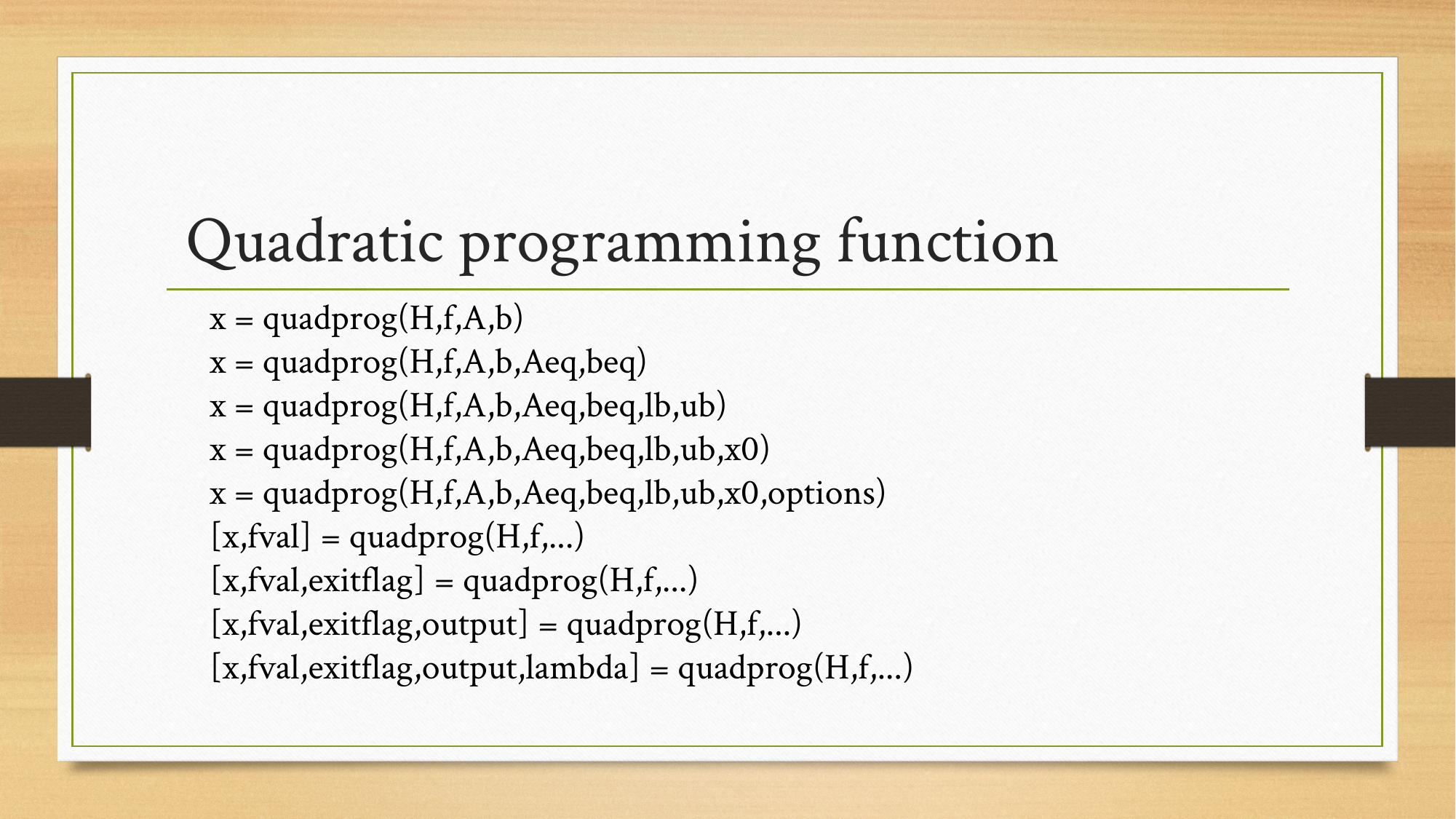

# Quadratic programming function
x = quadprog(H,f,A,b)
x = quadprog(H,f,A,b,Aeq,beq)
x = quadprog(H,f,A,b,Aeq,beq,lb,ub)
x = quadprog(H,f,A,b,Aeq,beq,lb,ub,x0)
x = quadprog(H,f,A,b,Aeq,beq,lb,ub,x0,options)
[x,fval] = quadprog(H,f,...)
[x,fval,exitflag] = quadprog(H,f,...)
[x,fval,exitflag,output] = quadprog(H,f,...)
[x,fval,exitflag,output,lambda] = quadprog(H,f,...)